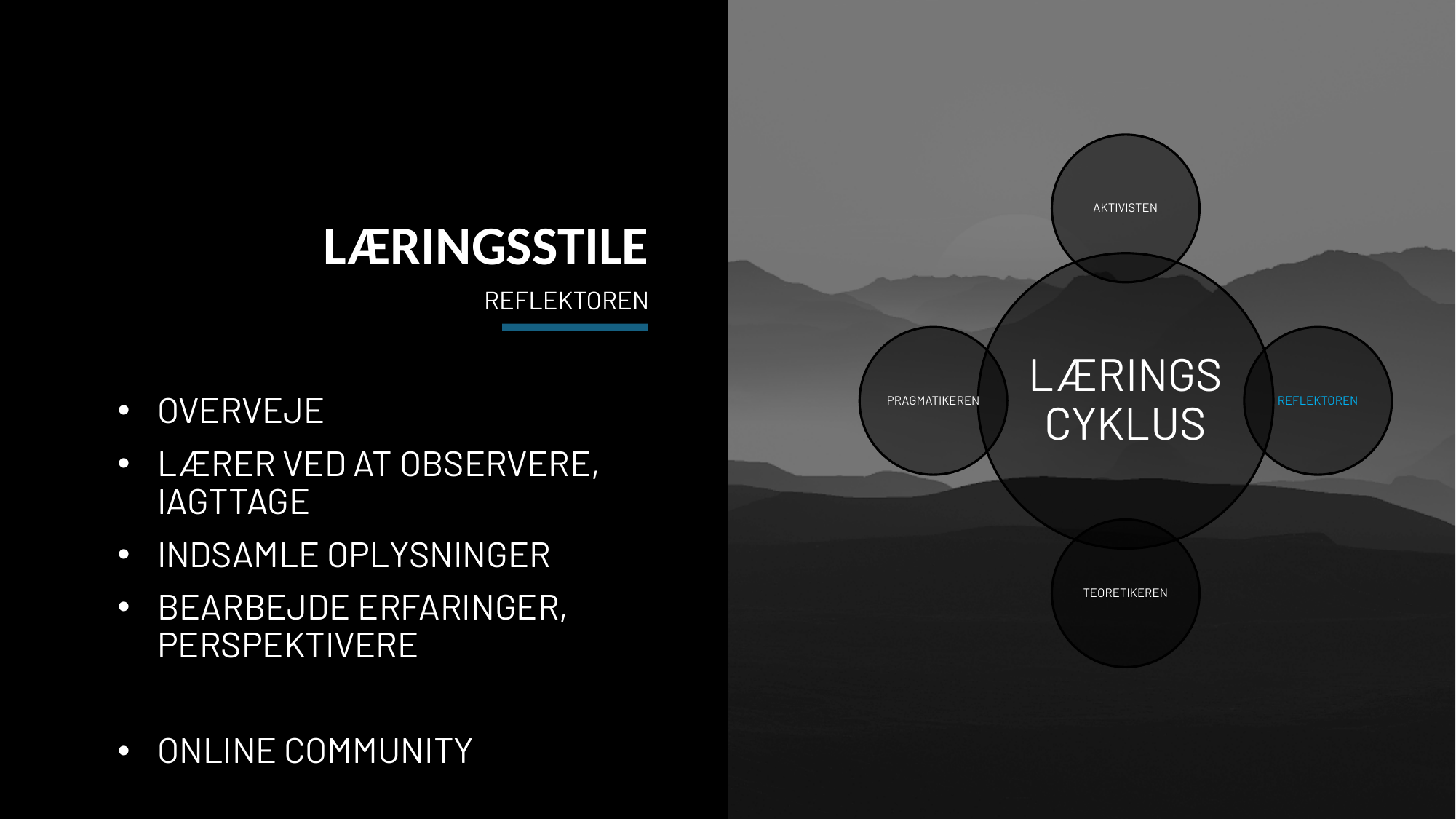

LÆRINGS CYKLUS
AKTIVISTEN
REFLEKTOREN
TEORETIKEREN
PRAGMATIKEREN
LÆRINGSSTILE
# REFLEKTOREN

OVERVEJE
LÆRER VED AT OBSERVERE, IAGTTAGE
INDSAMLE OPLYSNINGER
BEARBEJDE ERFARINGER, PERSPEKTIVERE

ONLINE COMMUNITY